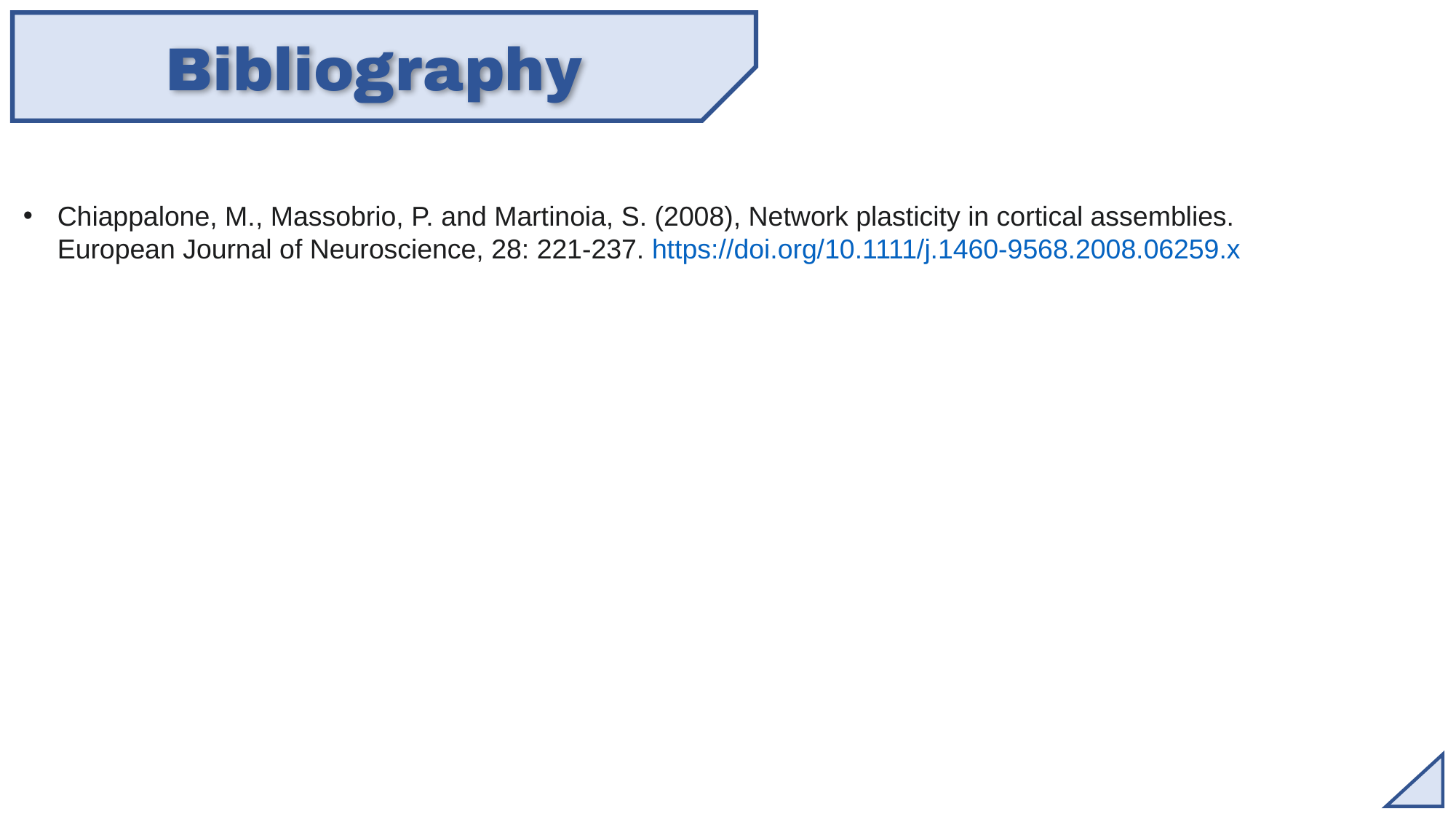

Bibliography
Chiappalone, M., Massobrio, P. and Martinoia, S. (2008), Network plasticity in cortical assemblies. European Journal of Neuroscience, 28: 221-237. https://doi.org/10.1111/j.1460-9568.2008.06259.x